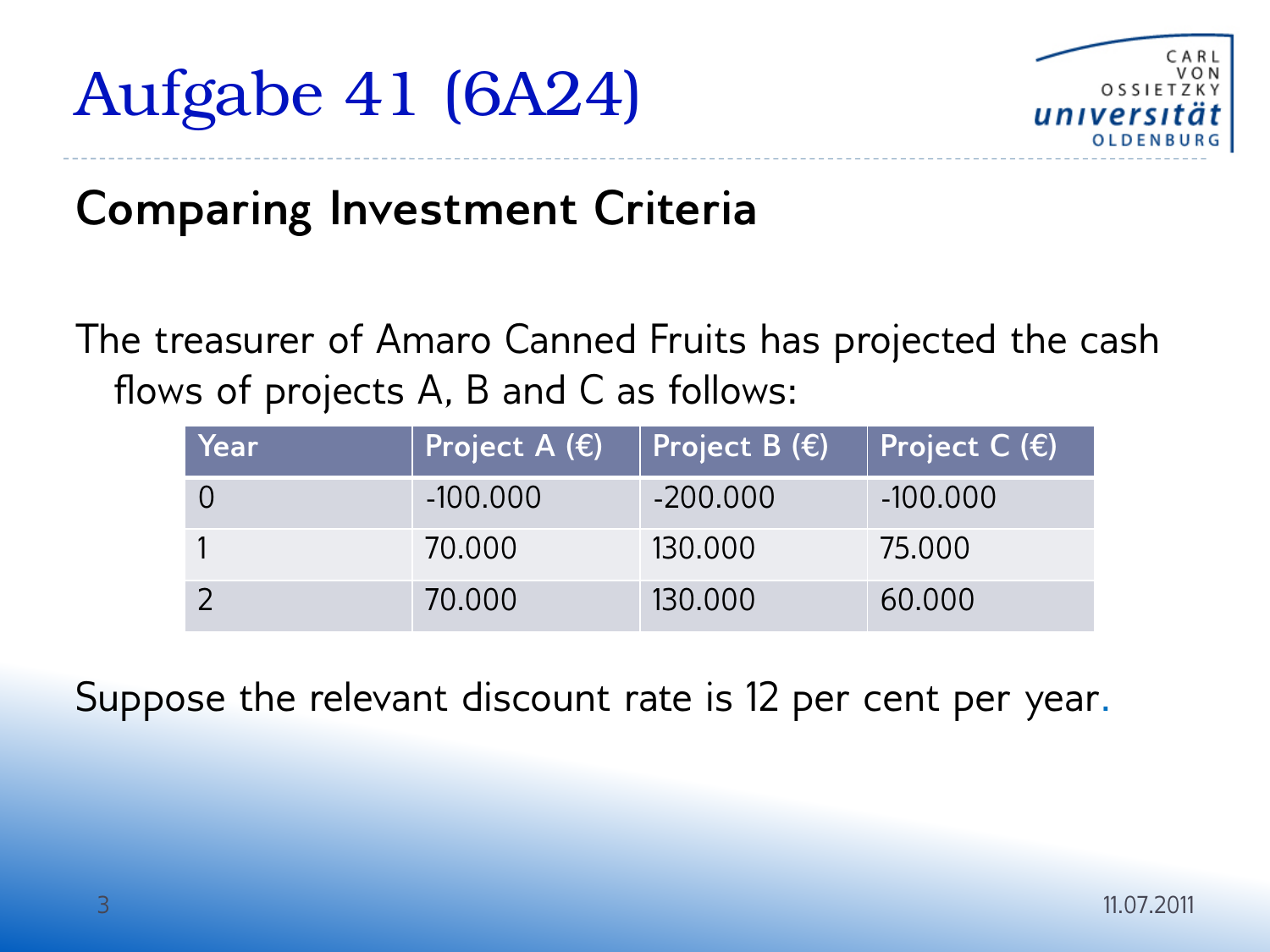

# Aufgabe 41 (6A24)
Comparing Investment Criteria

The treasurer of Amaro Canned Fruits has projected the cash flows of projects A, B and C as follows:

Suppose the relevant discount rate is 12 per cent per year.

| Year | Project A (€) | Project B (€) | Project C (€) |
| --- | --- | --- | --- |
| 0 | -100.000 | -200.000 | -100.000 |
| 1 | 70.000 | 130.000 | 75.000 |
| 2 | 70.000 | 130.000 | 60.000 |
3
11.07.2011